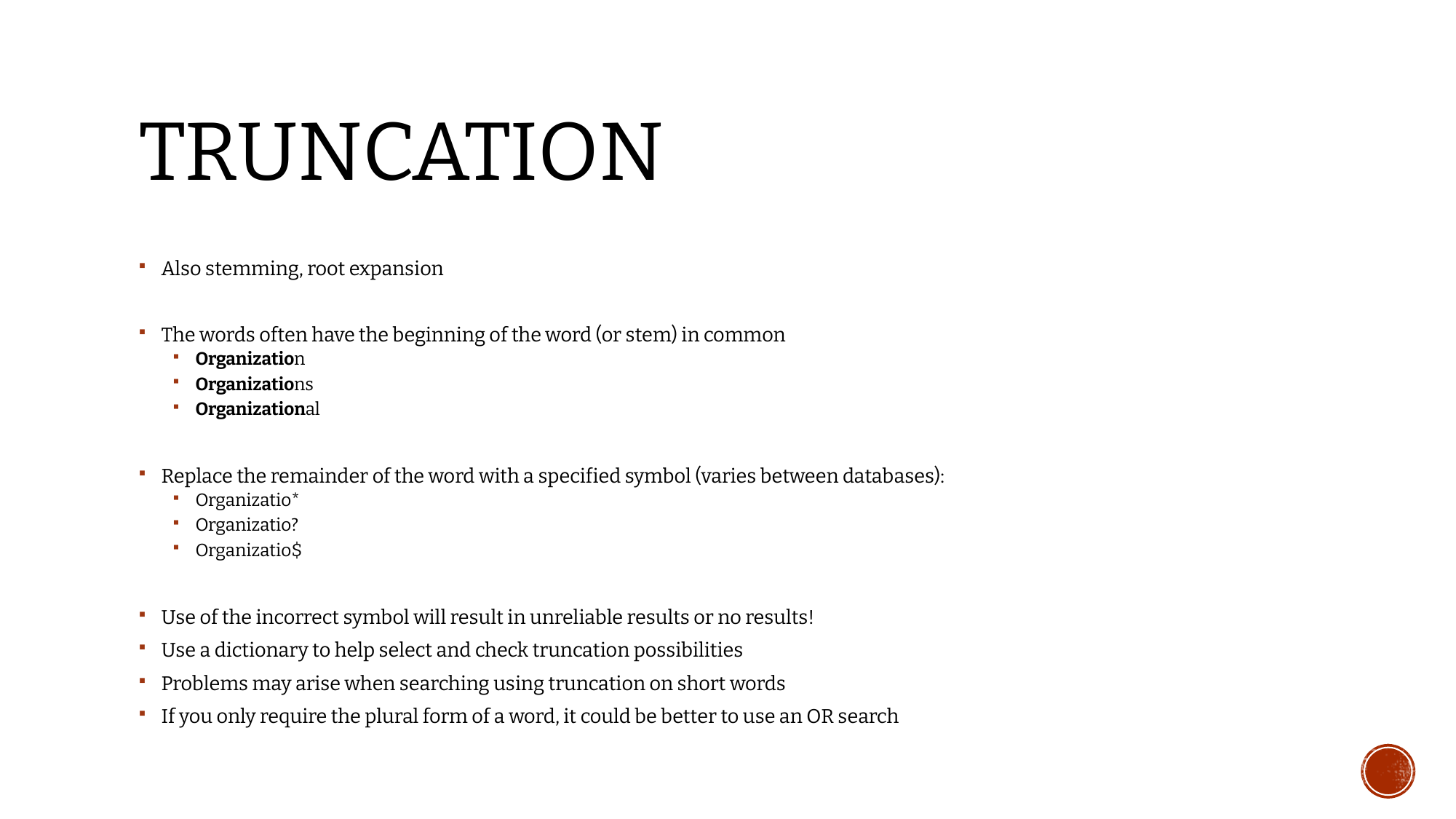

# Truncation
Also stemming, root expansion

The words often have the beginning of the word (or stem) in common
Organization
Organizations
Organizational

Replace the remainder of the word with a specified symbol (varies between databases):
Organizatio*
Organizatio?
Organizatio$

Use of the incorrect symbol will result in unreliable results or no results!
Use a dictionary to help select and check truncation possibilities
Problems may arise when searching using truncation on short words
If you only require the plural form of a word, it could be better to use an OR search